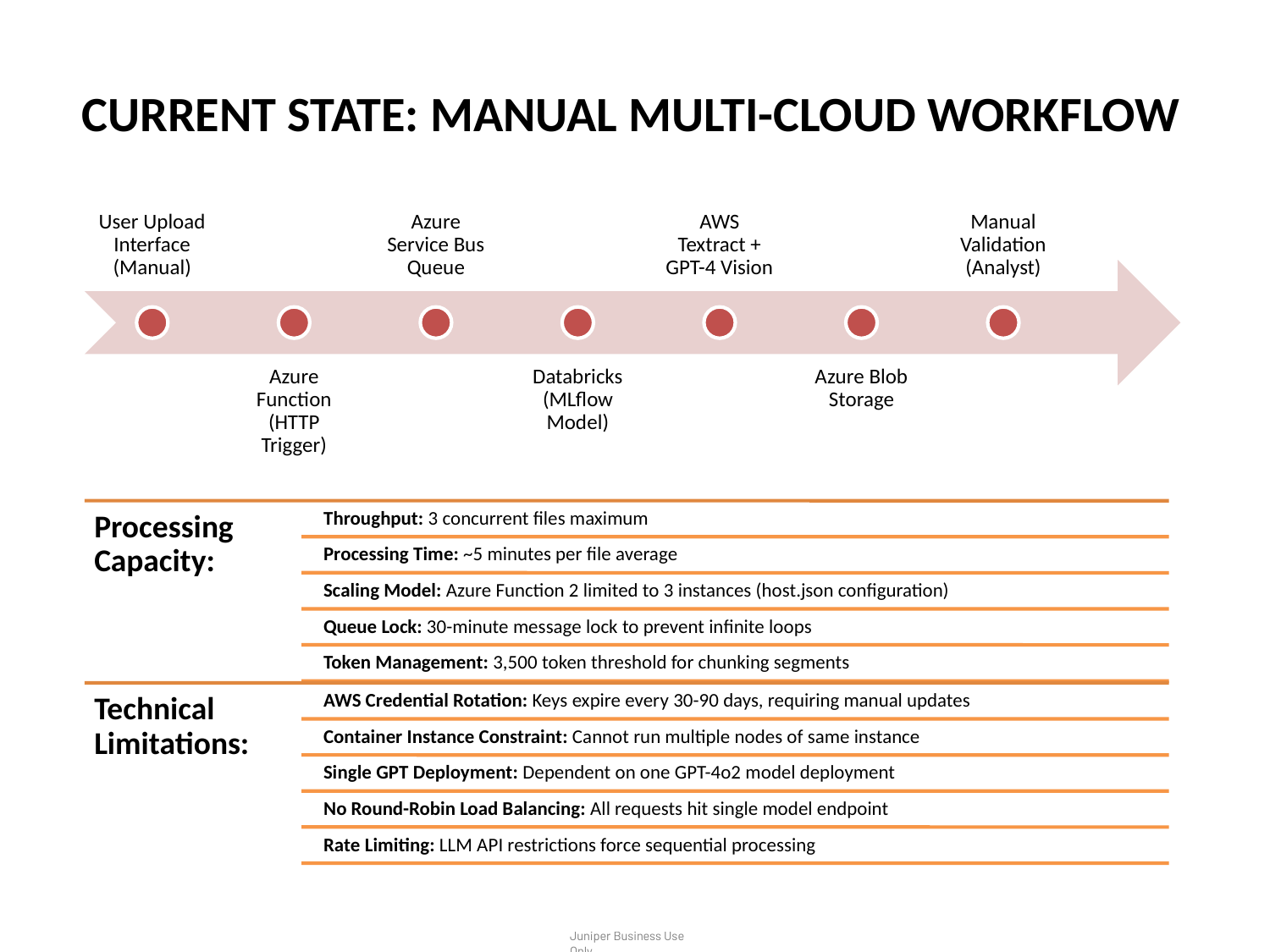

CURRENT STATE: MANUAL MULTI-CLOUD WORKFLOW
User Upload Interface (Manual)
Azure Function (HTTP Trigger)
Azure Service Bus Queue
Databricks (MLflow Model)
AWS Textract + GPT-4 Vision
Azure Blob Storage
Manual Validation (Analyst)
Processing Capacity:
Throughput: 3 concurrent files maximum
Processing Time: ~5 minutes per file average
Scaling Model: Azure Function 2 limited to 3 instances (host.json configuration)
Queue Lock: 30-minute message lock to prevent infinite loops
Token Management: 3,500 token threshold for chunking segments
Technical Limitations:
AWS Credential Rotation: Keys expire every 30-90 days, requiring manual updates
Container Instance Constraint: Cannot run multiple nodes of same instance
Single GPT Deployment: Dependent on one GPT-4o2 model deployment
No Round-Robin Load Balancing: All requests hit single model endpoint
Rate Limiting: LLM API restrictions force sequential processing